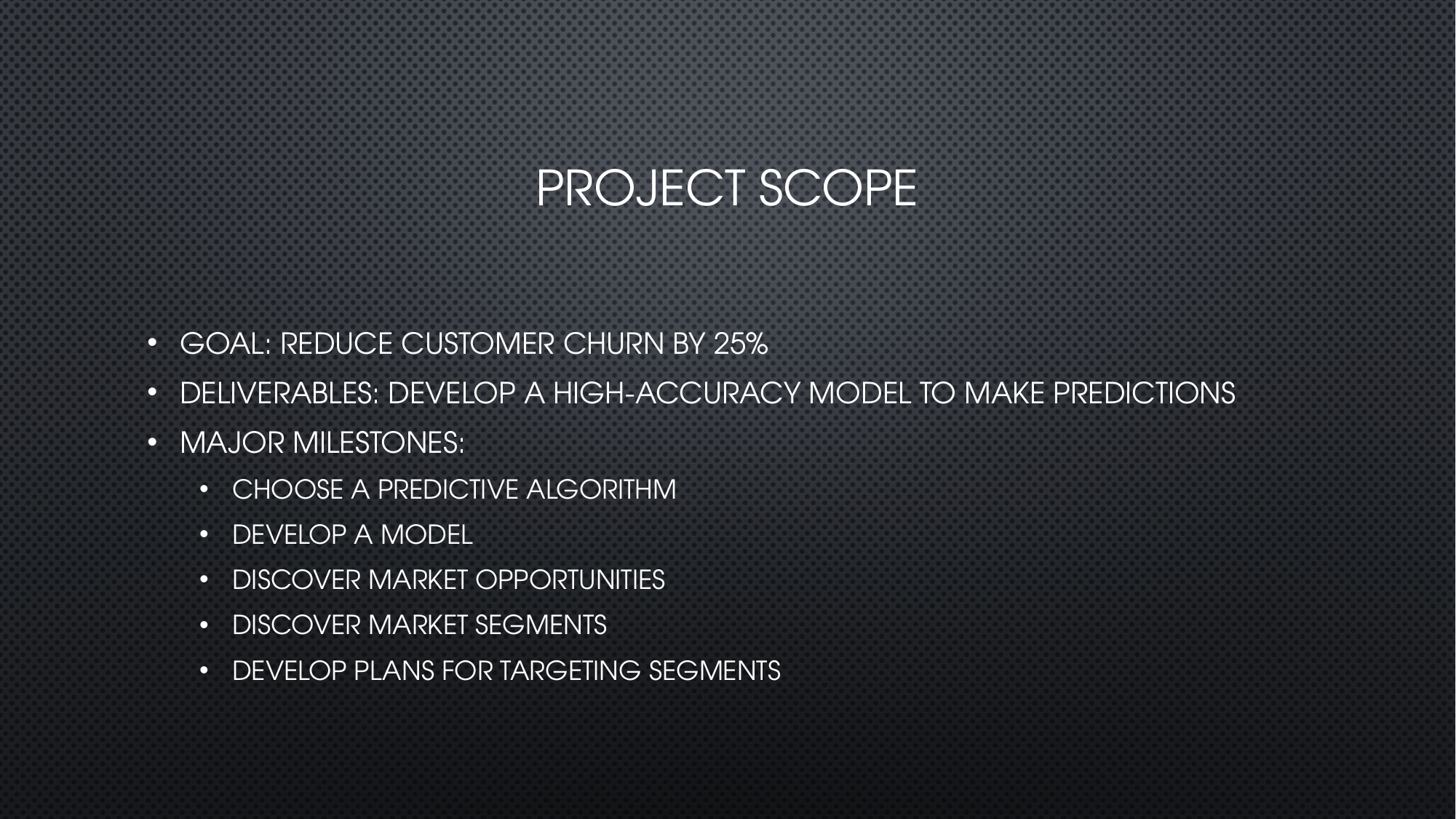

# Project Scope
Goal: Reduce customer churn by 25%
Deliverables: Develop a high-accuracy model to make predictions
Major Milestones:
Choose a predictive algorithm
Develop a model
Discover market opportunities
Discover Market Segments
Develop plans for targeting segments